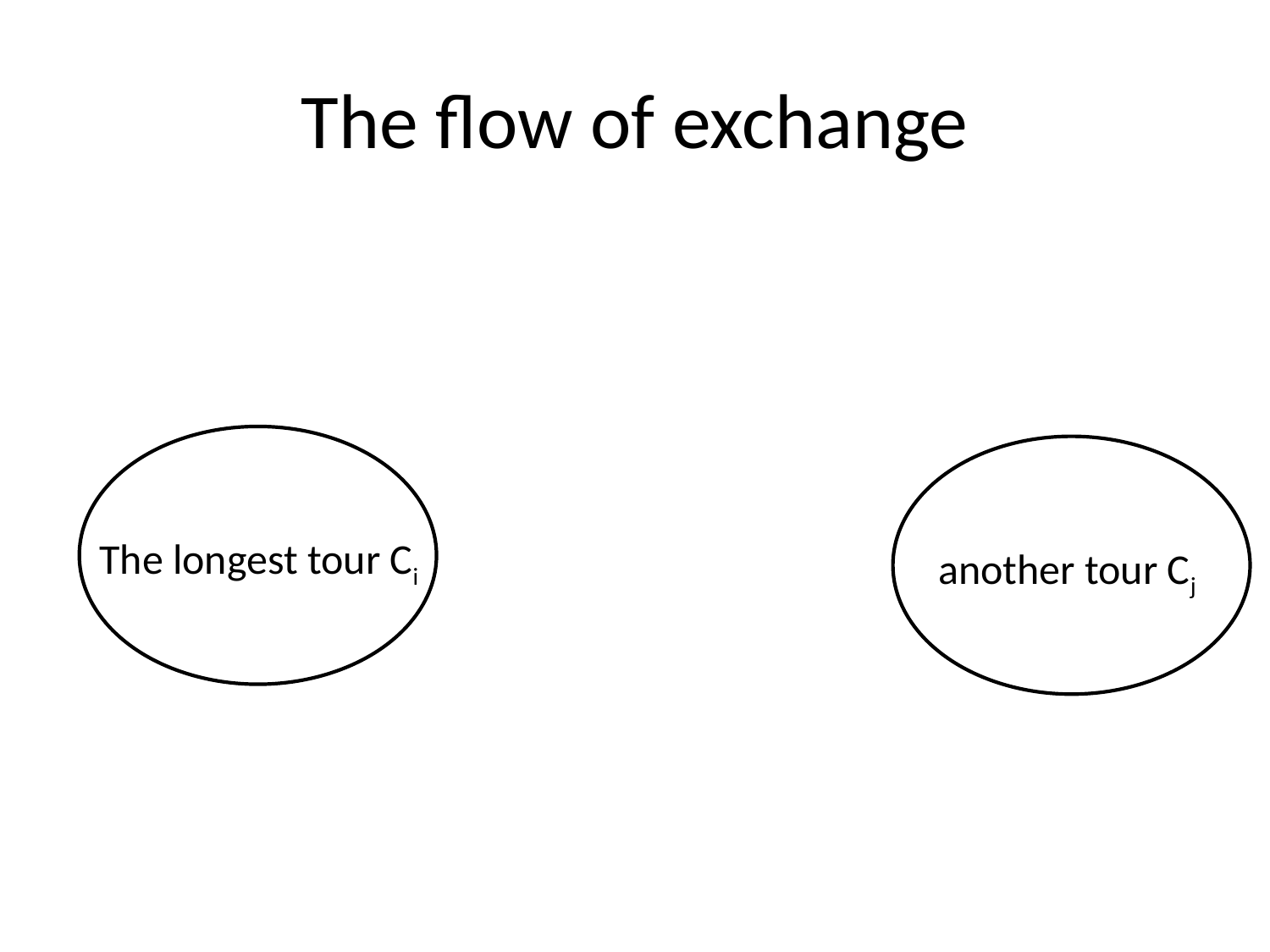

# The flow of exchange

The longest tour Ci
another tour Cj